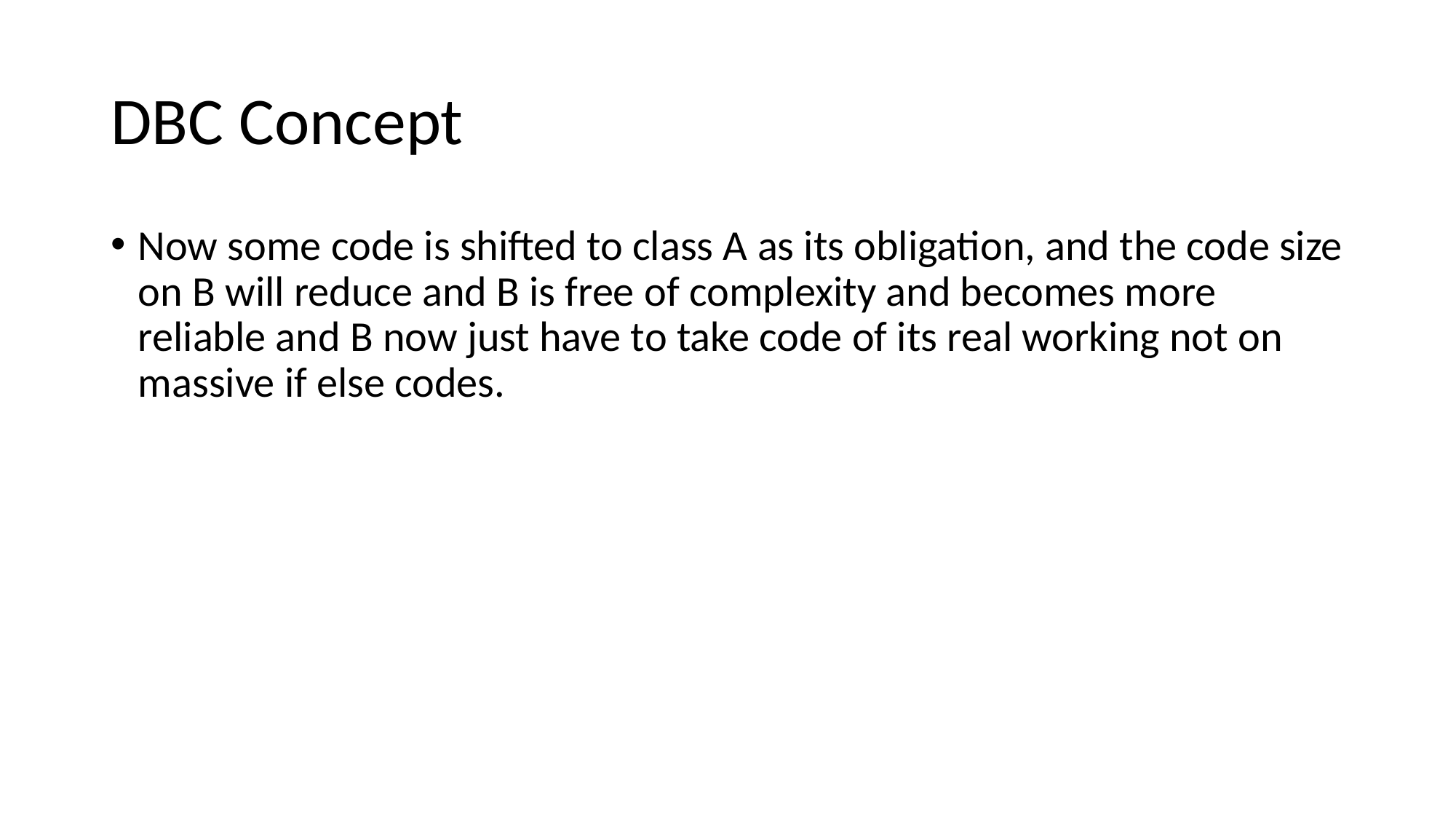

# DBC Concept
Now some code is shifted to class A as its obligation, and the code size on B will reduce and B is free of complexity and becomes more reliable and B now just have to take code of its real working not on massive if else codes.